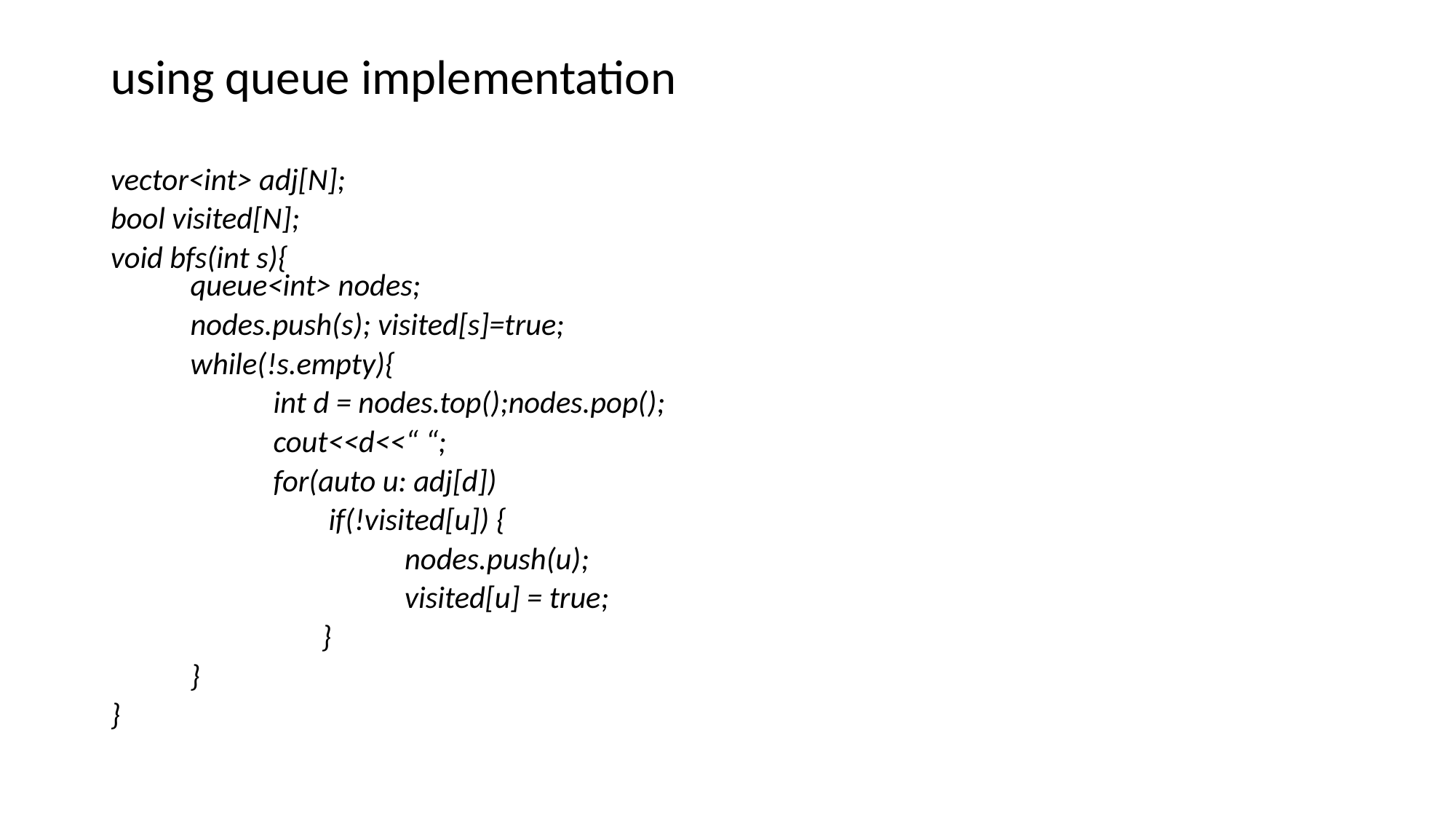

using queue implementation
vector<int> adj[N];
bool visited[N];
void bfs(int s){
	queue<int> nodes;
	nodes.push(s); visited[s]=true;
	while(!s.empty){
		            int d = nodes.top();nodes.pop();
		            cout<<d<<“ “;
		            for(auto u: adj[d])
			                    if(!visited[u]) {
				                               nodes.push(u);
				                               visited[u] = true;
			                   }
	}
}